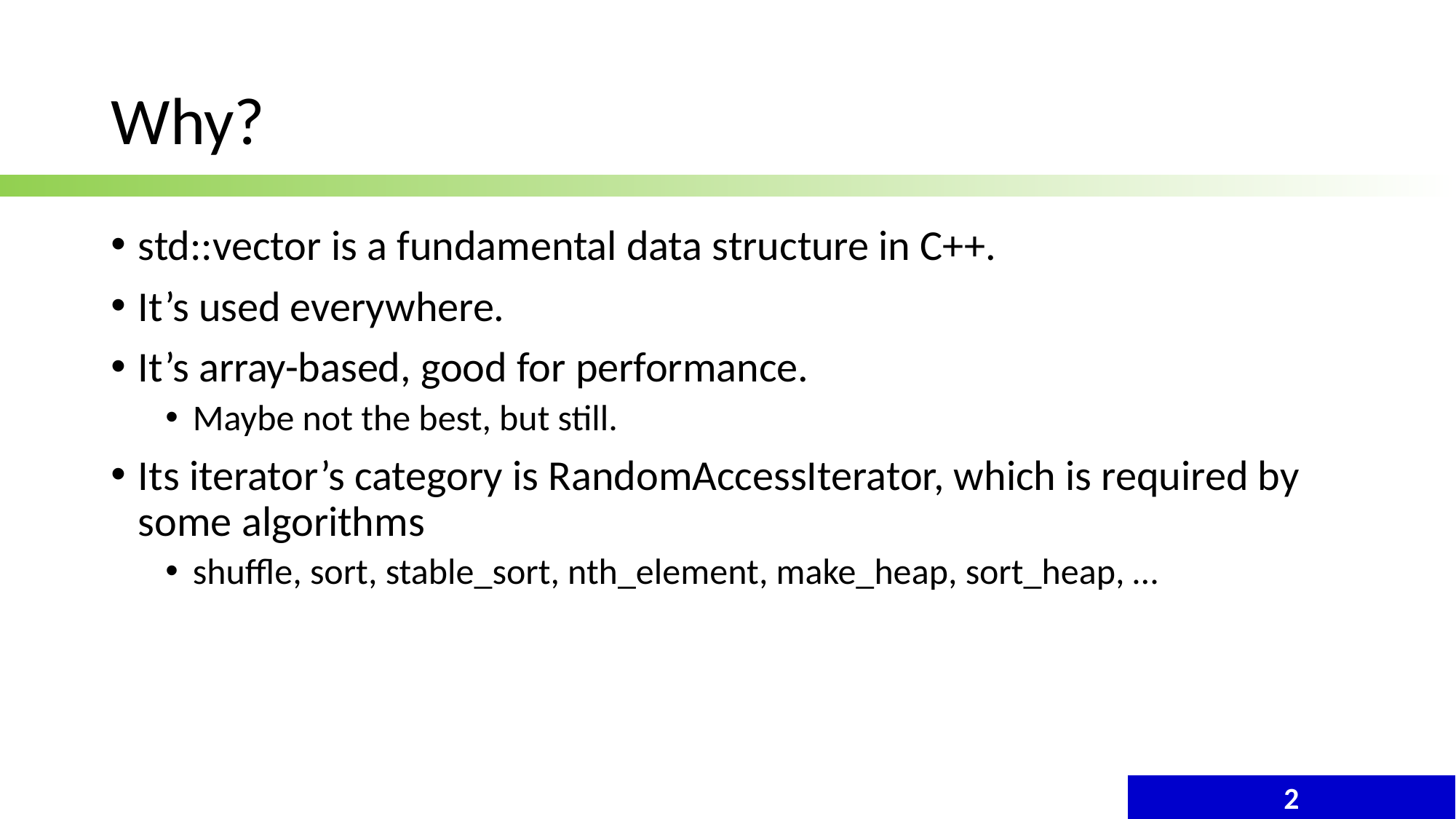

# Why?
std::vector is a fundamental data structure in C++.
It’s used everywhere.
It’s array-based, good for performance.
Maybe not the best, but still.
Its iterator’s category is RandomAccessIterator, which is required by some algorithms
shuffle, sort, stable_sort, nth_element, make_heap, sort_heap, …
2